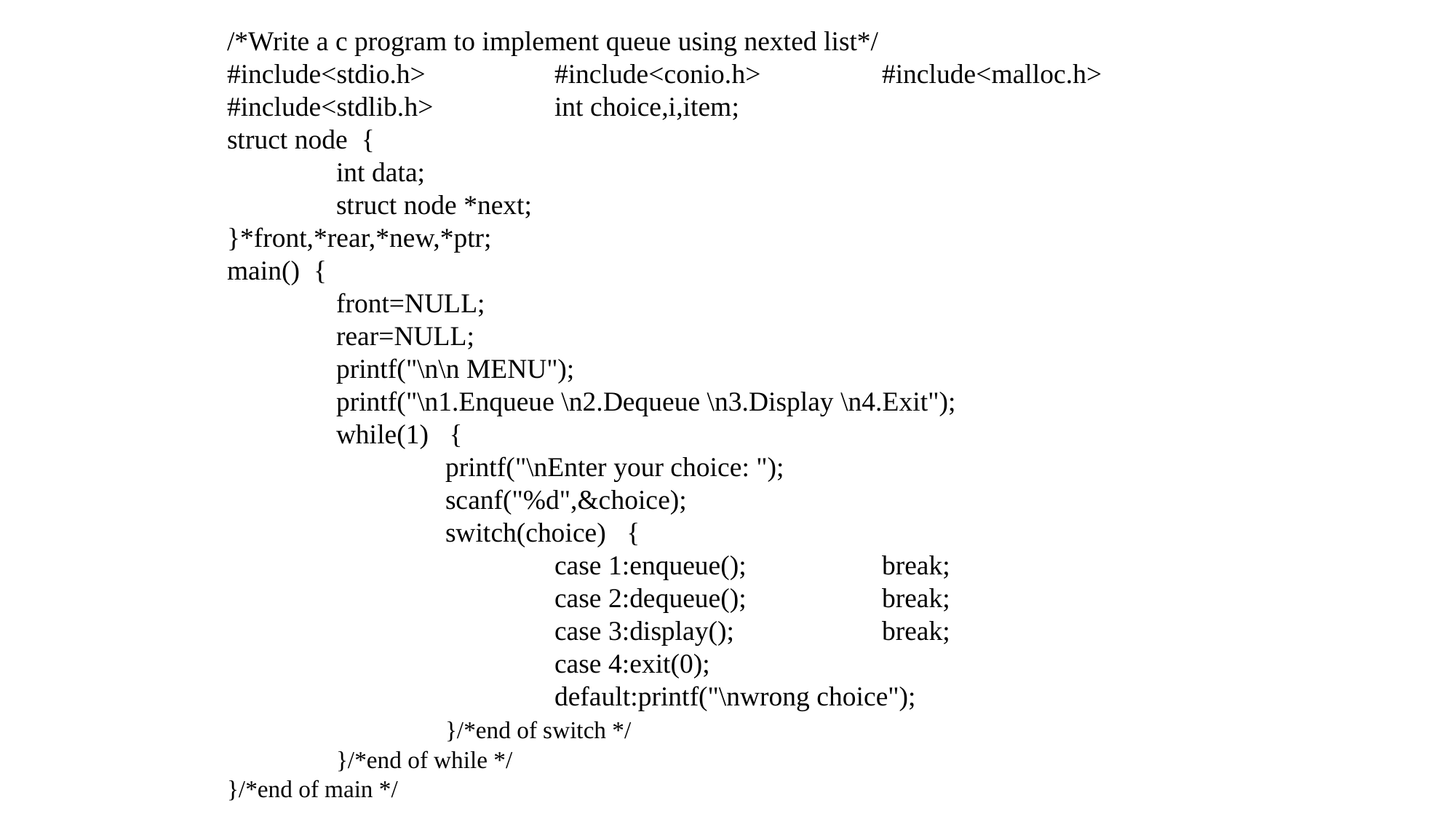

/*Write a c program to implement queue using nexted list*/
#include<stdio.h>		#include<conio.h>		#include<malloc.h>
#include<stdlib.h>		int choice,i,item;
struct node  {
	int data;
	struct node *next;
}*front,*rear,*new,*ptr;
main()  {
	front=NULL;
	rear=NULL;
	printf("\n\n MENU");
	printf("\n1.Enqueue \n2.Dequeue \n3.Display \n4.Exit");
	while(1)   {
		printf("\nEnter your choice: ");
		scanf("%d",&choice);
		switch(choice)   {
			case 1:enqueue();		break;
			case 2:dequeue();		break;
			case 3:display();		break;
			case 4:exit(0);
			default:printf("\nwrong choice");
		}/*end of switch */
	}/*end of while */
}/*end of main */